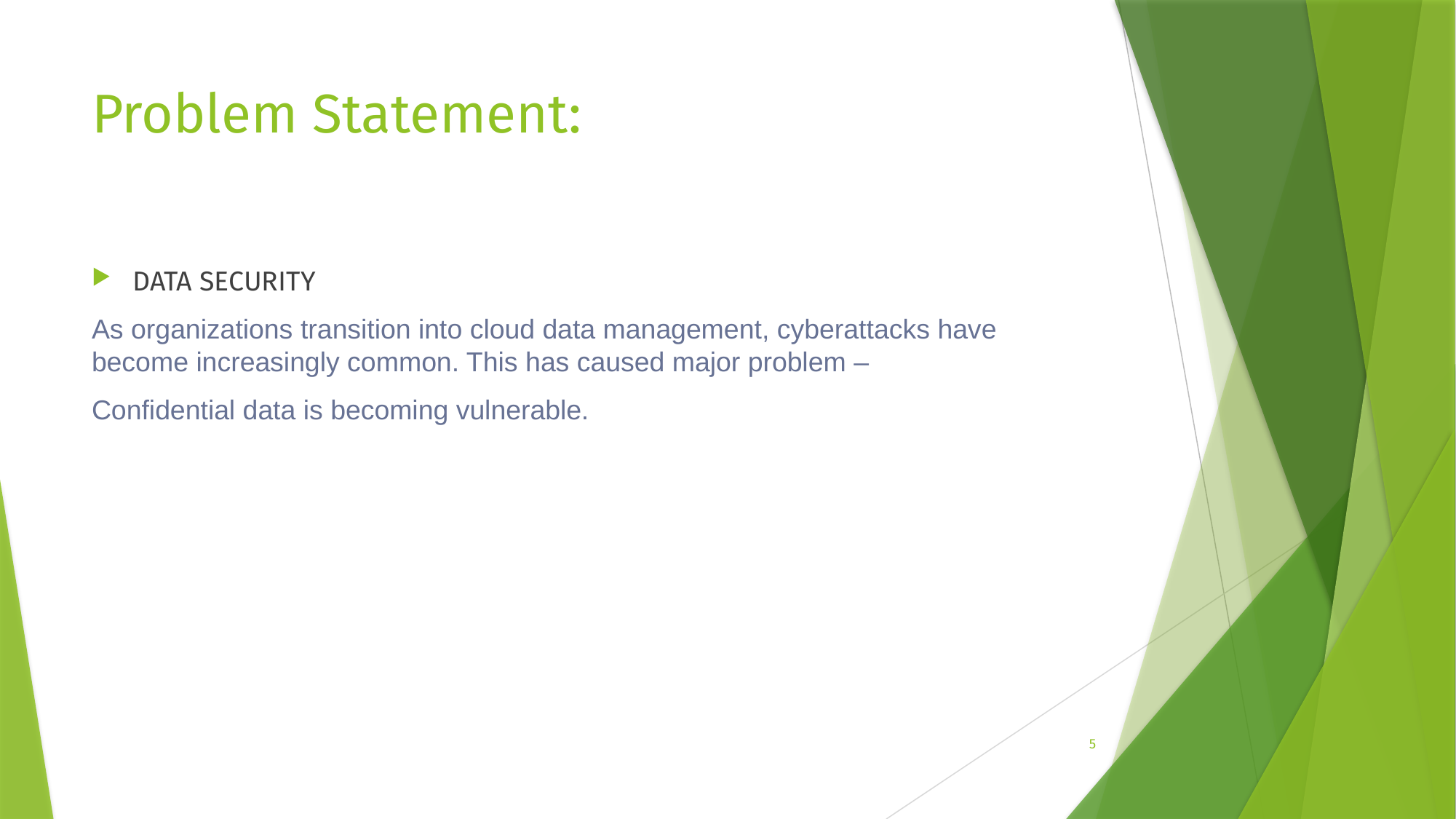

# Problem Statement:
DATA SECURITY
As organizations transition into cloud data management, cyberattacks have become increasingly common. This has caused major problem –
Confidential data is becoming vulnerable.

5